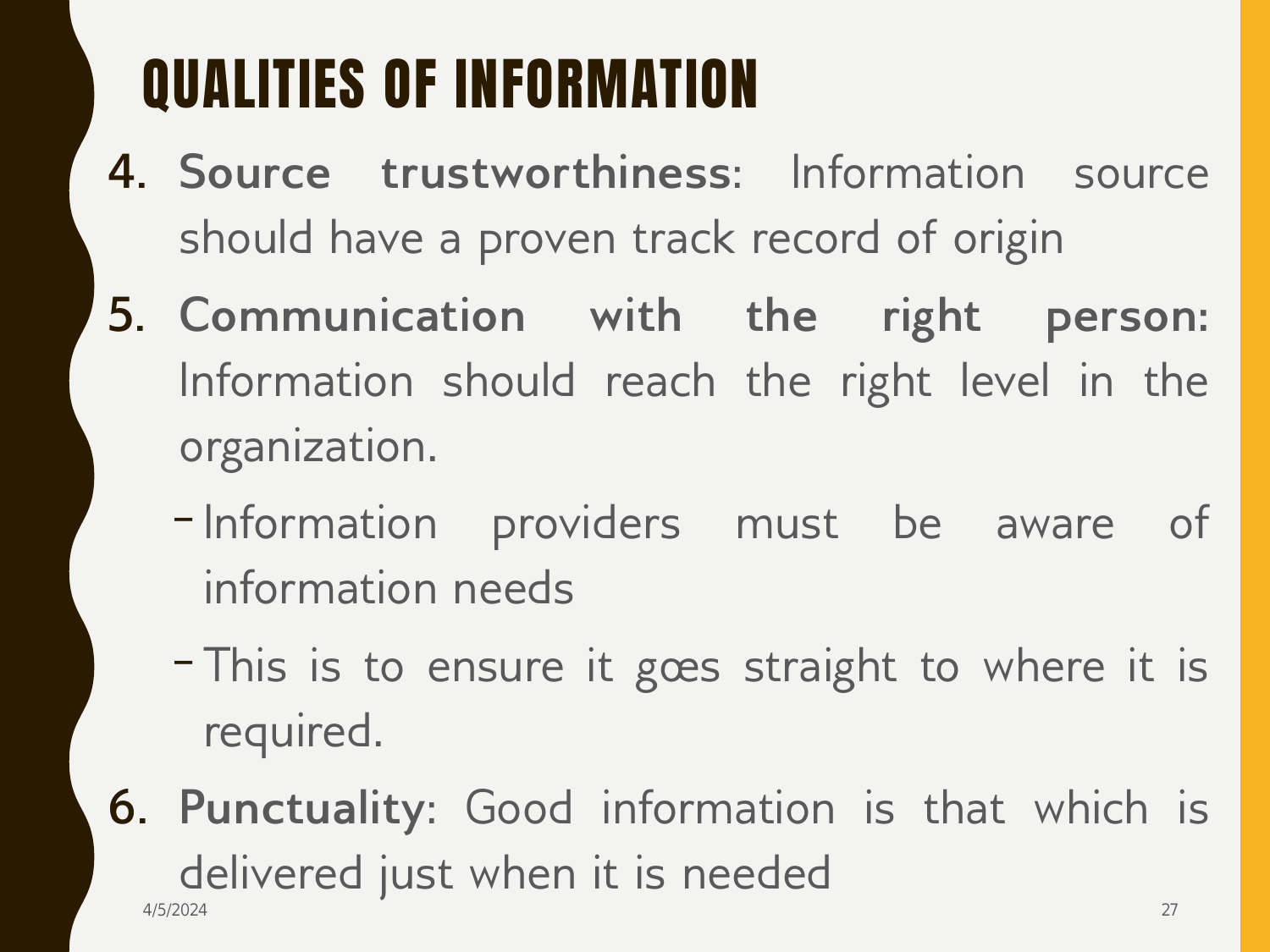

# Qualities of information
Source trustworthiness: Information source should have a proven track record of origin
Communication with the right person: Information should reach the right level in the organization.
Information providers must be aware of information needs
This is to ensure it goes straight to where it is required.
Punctuality: Good information is that which is delivered just when it is needed

4/5/2024
27